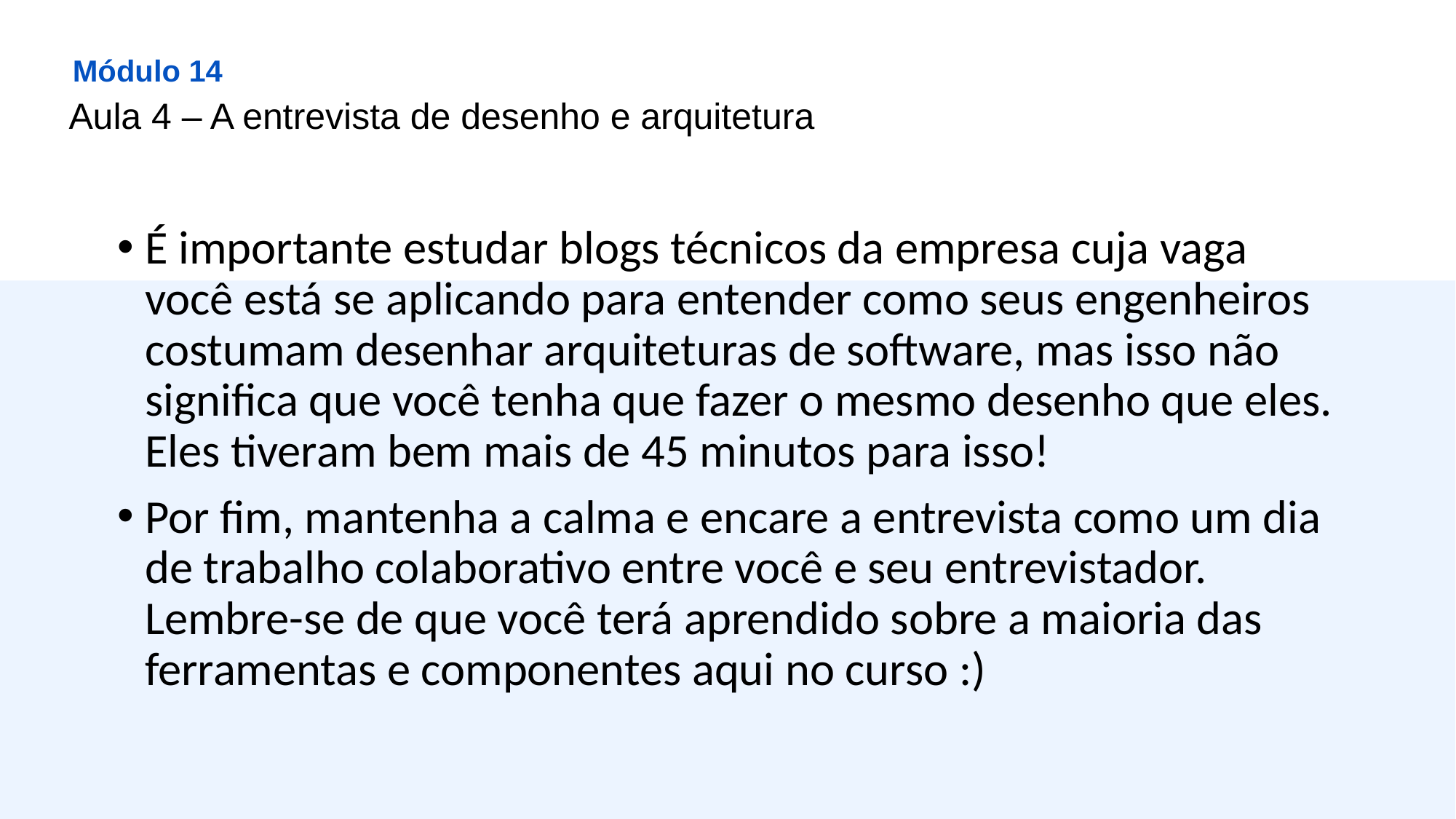

Módulo 14
Aula 4 – A entrevista de desenho e arquitetura
É importante estudar blogs técnicos da empresa cuja vaga você está se aplicando para entender como seus engenheiros costumam desenhar arquiteturas de software, mas isso não significa que você tenha que fazer o mesmo desenho que eles. Eles tiveram bem mais de 45 minutos para isso!
Por fim, mantenha a calma e encare a entrevista como um dia de trabalho colaborativo entre você e seu entrevistador. Lembre-se de que você terá aprendido sobre a maioria das ferramentas e componentes aqui no curso :)